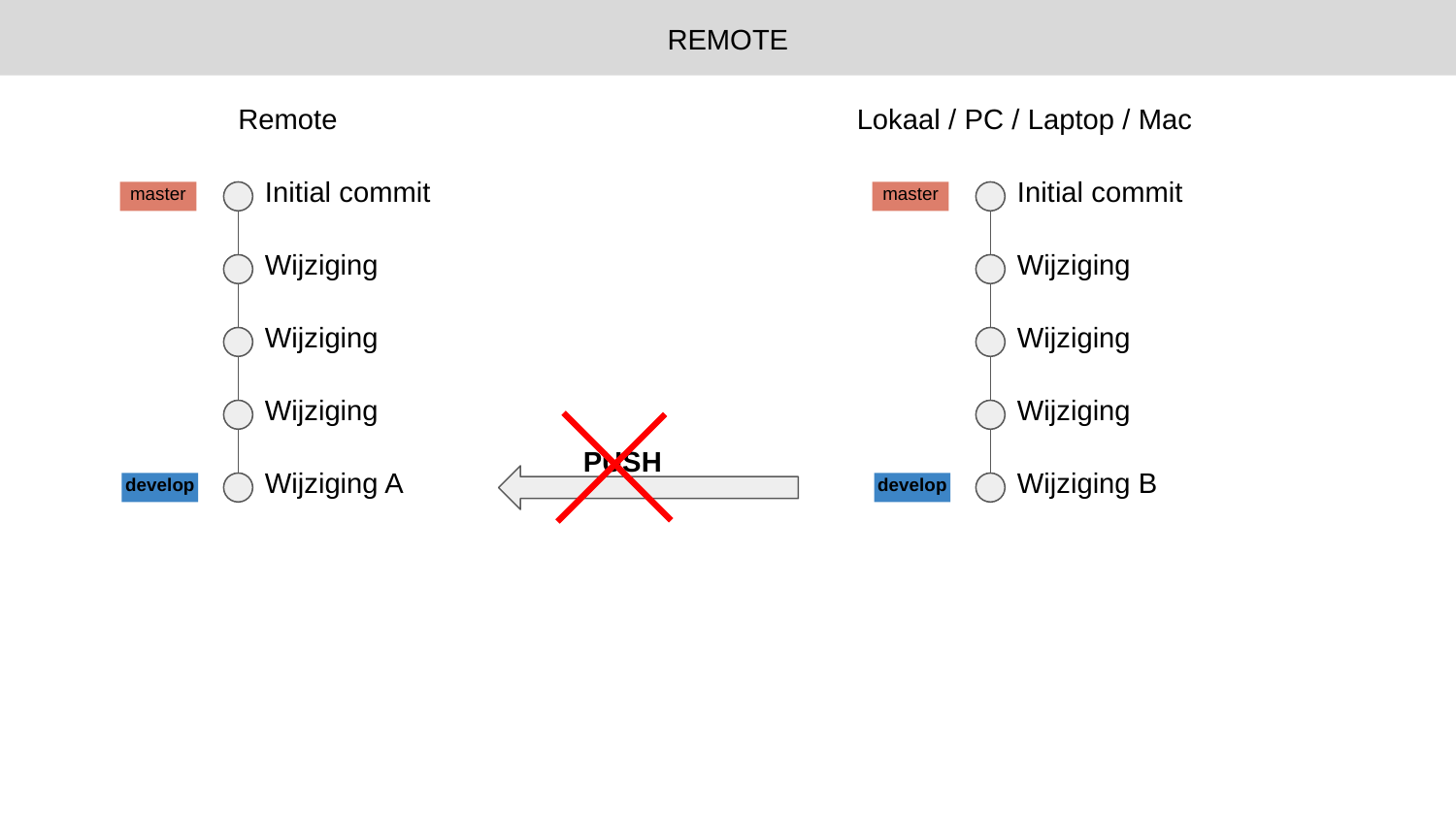

REMOTE
Remote
Lokaal / PC / Laptop / Mac
Initial commit
Initial commit
master

master

Wijziging
Wijziging

Wijziging
Wijziging

Wijziging
Wijziging

PUSH
Wijziging A
Wijziging B

develop

develop